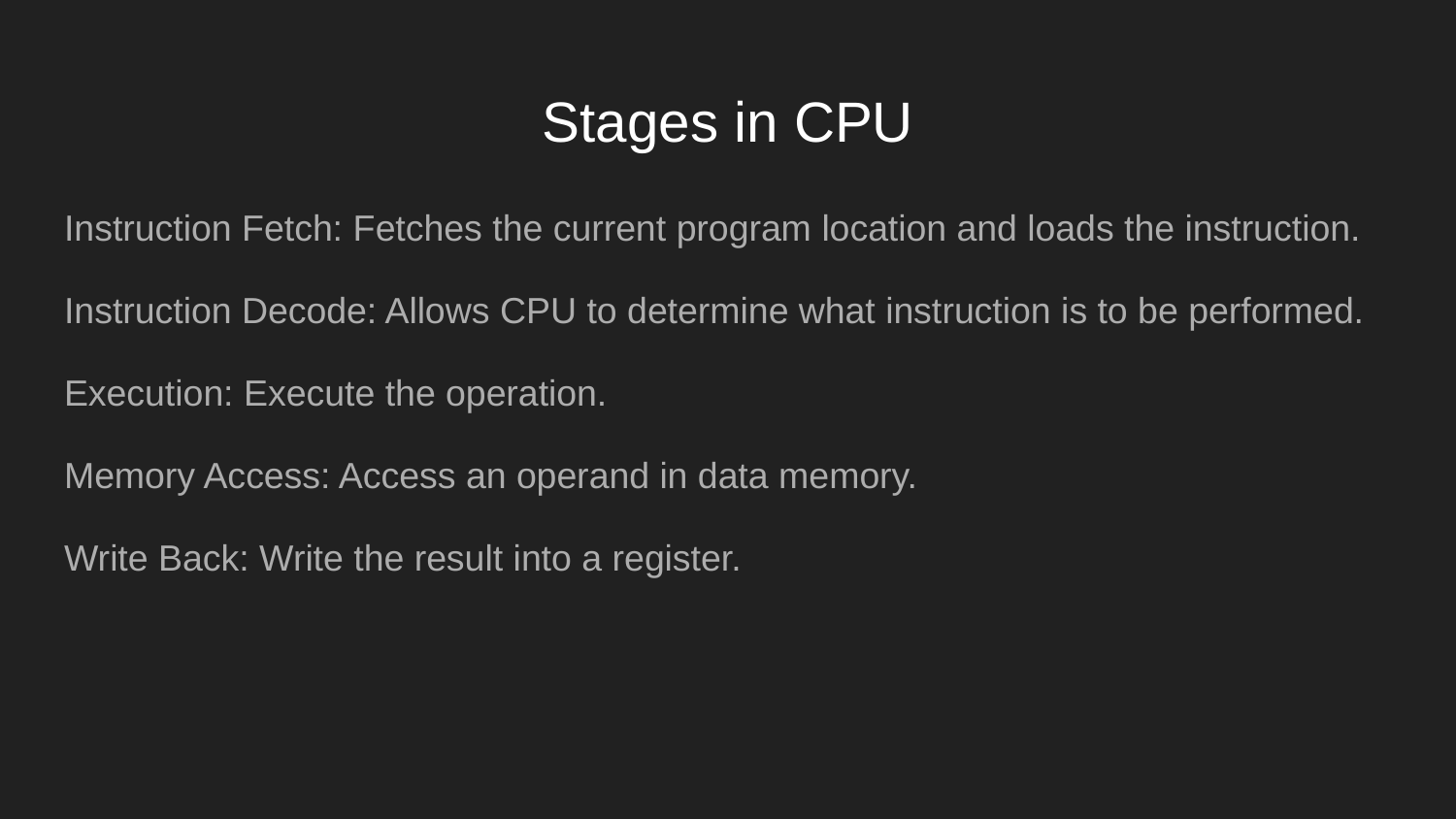

# Stages in CPU
Instruction Fetch: Fetches the current program location and loads the instruction.
Instruction Decode: Allows CPU to determine what instruction is to be performed.
Execution: Execute the operation.
Memory Access: Access an operand in data memory.
Write Back: Write the result into a register.